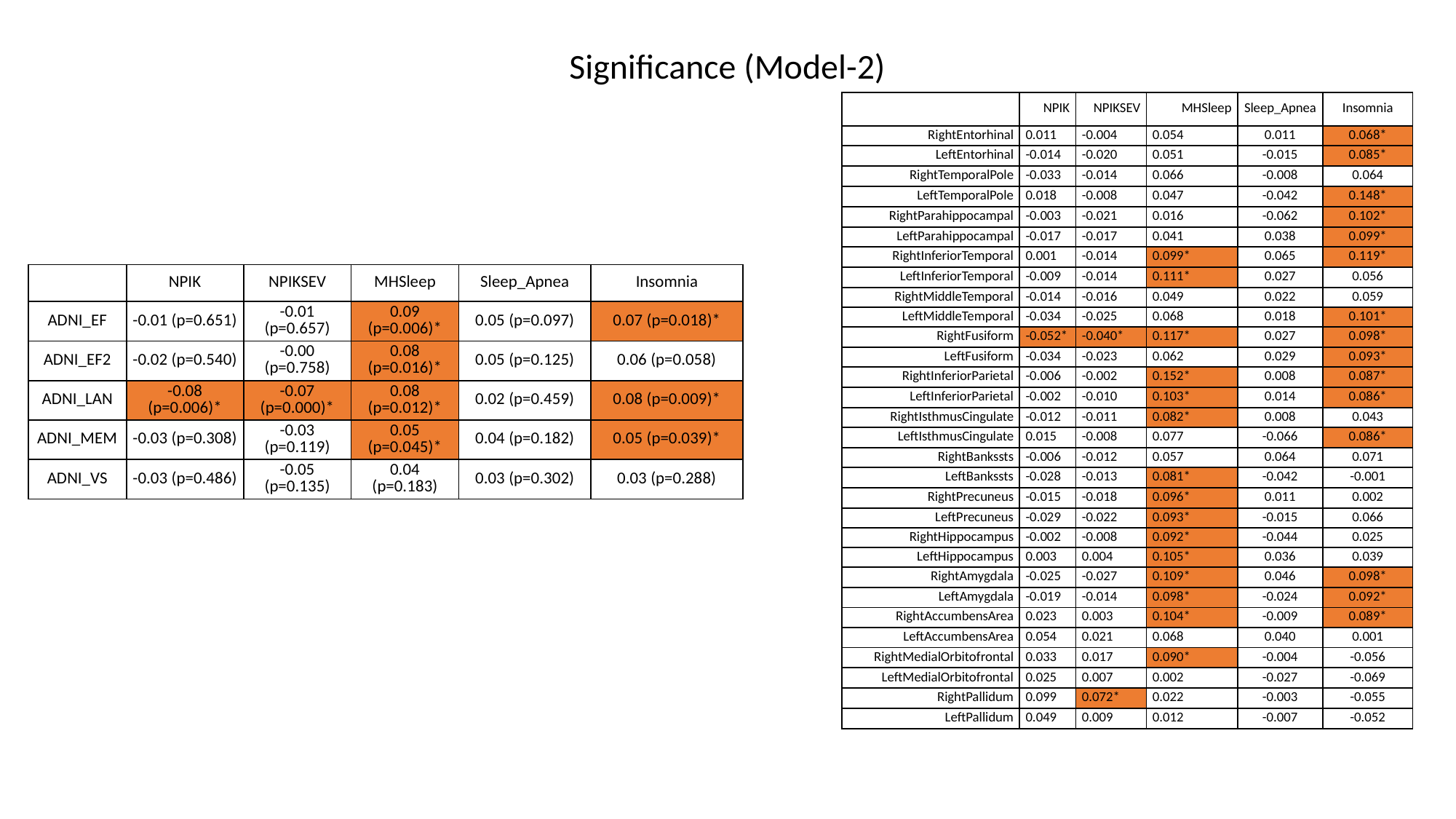

# Significance (Model-2)
|  | NPIK | NPIKSEV | MHSleep | Sleep\_Apnea | Insomnia |
| --- | --- | --- | --- | --- | --- |
| RightEntorhinal | 0.011 | -0.004 | 0.054 | 0.011 | 0.068\* |
| LeftEntorhinal | -0.014 | -0.020 | 0.051 | -0.015 | 0.085\* |
| RightTemporalPole | -0.033 | -0.014 | 0.066 | -0.008 | 0.064 |
| LeftTemporalPole | 0.018 | -0.008 | 0.047 | -0.042 | 0.148\* |
| RightParahippocampal | -0.003 | -0.021 | 0.016 | -0.062 | 0.102\* |
| LeftParahippocampal | -0.017 | -0.017 | 0.041 | 0.038 | 0.099\* |
| RightInferiorTemporal | 0.001 | -0.014 | 0.099\* | 0.065 | 0.119\* |
| LeftInferiorTemporal | -0.009 | -0.014 | 0.111\* | 0.027 | 0.056 |
| RightMiddleTemporal | -0.014 | -0.016 | 0.049 | 0.022 | 0.059 |
| LeftMiddleTemporal | -0.034 | -0.025 | 0.068 | 0.018 | 0.101\* |
| RightFusiform | -0.052\* | -0.040\* | 0.117\* | 0.027 | 0.098\* |
| LeftFusiform | -0.034 | -0.023 | 0.062 | 0.029 | 0.093\* |
| RightInferiorParietal | -0.006 | -0.002 | 0.152\* | 0.008 | 0.087\* |
| LeftInferiorParietal | -0.002 | -0.010 | 0.103\* | 0.014 | 0.086\* |
| RightIsthmusCingulate | -0.012 | -0.011 | 0.082\* | 0.008 | 0.043 |
| LeftIsthmusCingulate | 0.015 | -0.008 | 0.077 | -0.066 | 0.086\* |
| RightBankssts | -0.006 | -0.012 | 0.057 | 0.064 | 0.071 |
| LeftBankssts | -0.028 | -0.013 | 0.081\* | -0.042 | -0.001 |
| RightPrecuneus | -0.015 | -0.018 | 0.096\* | 0.011 | 0.002 |
| LeftPrecuneus | -0.029 | -0.022 | 0.093\* | -0.015 | 0.066 |
| RightHippocampus | -0.002 | -0.008 | 0.092\* | -0.044 | 0.025 |
| LeftHippocampus | 0.003 | 0.004 | 0.105\* | 0.036 | 0.039 |
| RightAmygdala | -0.025 | -0.027 | 0.109\* | 0.046 | 0.098\* |
| LeftAmygdala | -0.019 | -0.014 | 0.098\* | -0.024 | 0.092\* |
| RightAccumbensArea | 0.023 | 0.003 | 0.104\* | -0.009 | 0.089\* |
| LeftAccumbensArea | 0.054 | 0.021 | 0.068 | 0.040 | 0.001 |
| RightMedialOrbitofrontal | 0.033 | 0.017 | 0.090\* | -0.004 | -0.056 |
| LeftMedialOrbitofrontal | 0.025 | 0.007 | 0.002 | -0.027 | -0.069 |
| RightPallidum | 0.099 | 0.072\* | 0.022 | -0.003 | -0.055 |
| LeftPallidum | 0.049 | 0.009 | 0.012 | -0.007 | -0.052 |
|  | NPIK | NPIKSEV | MHSleep | Sleep\_Apnea | Insomnia |
| --- | --- | --- | --- | --- | --- |
| ADNI\_EF | -0.01 (p=0.651) | -0.01 (p=0.657) | 0.09 (p=0.006)\* | 0.05 (p=0.097) | 0.07 (p=0.018)\* |
| ADNI\_EF2 | -0.02 (p=0.540) | -0.00 (p=0.758) | 0.08 (p=0.016)\* | 0.05 (p=0.125) | 0.06 (p=0.058) |
| ADNI\_LAN | -0.08 (p=0.006)\* | -0.07 (p=0.000)\* | 0.08 (p=0.012)\* | 0.02 (p=0.459) | 0.08 (p=0.009)\* |
| ADNI\_MEM | -0.03 (p=0.308) | -0.03 (p=0.119) | 0.05 (p=0.045)\* | 0.04 (p=0.182) | 0.05 (p=0.039)\* |
| ADNI\_VS | -0.03 (p=0.486) | -0.05 (p=0.135) | 0.04 (p=0.183) | 0.03 (p=0.302) | 0.03 (p=0.288) |